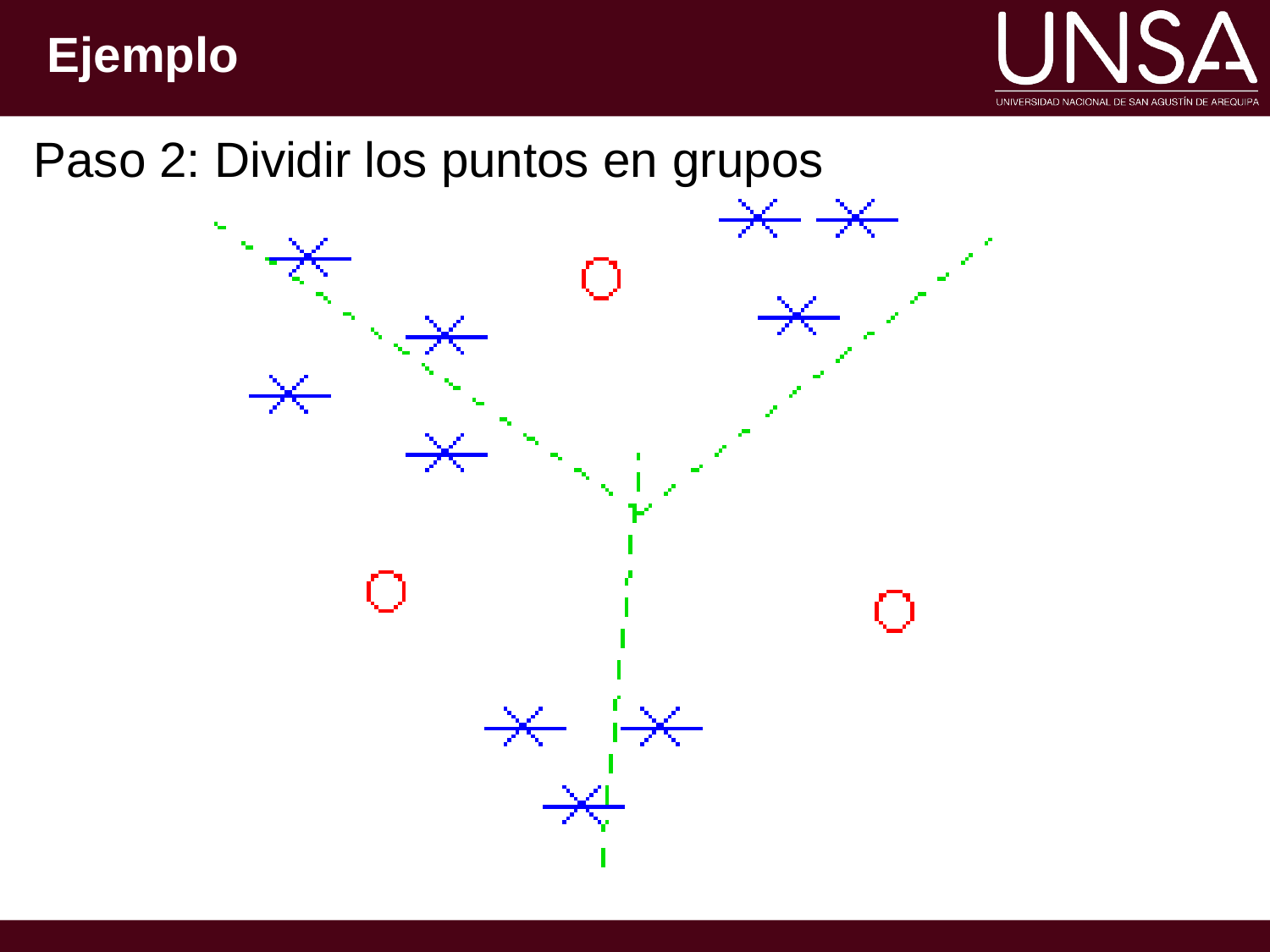

# Ejemplo
Paso 2: Dividir los puntos en grupos